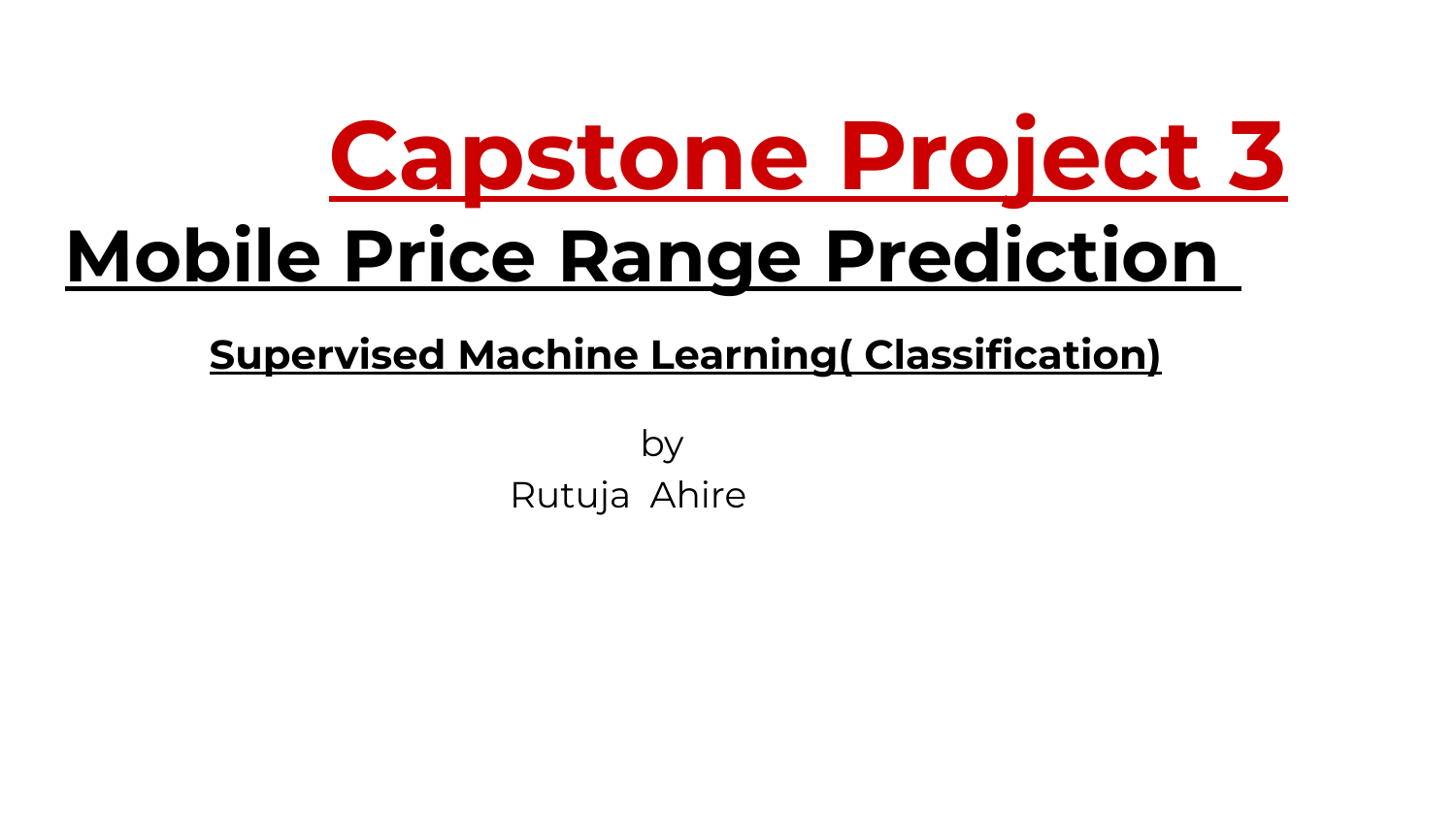

# Capstone Project 3 Mobile Price Range Prediction Supervised Machine Learning( Classification) by Rutuja  Ahire e rice Range Prediction Supervised Machine Learning(Classification) by Team Data Avengers Rahul Chavan